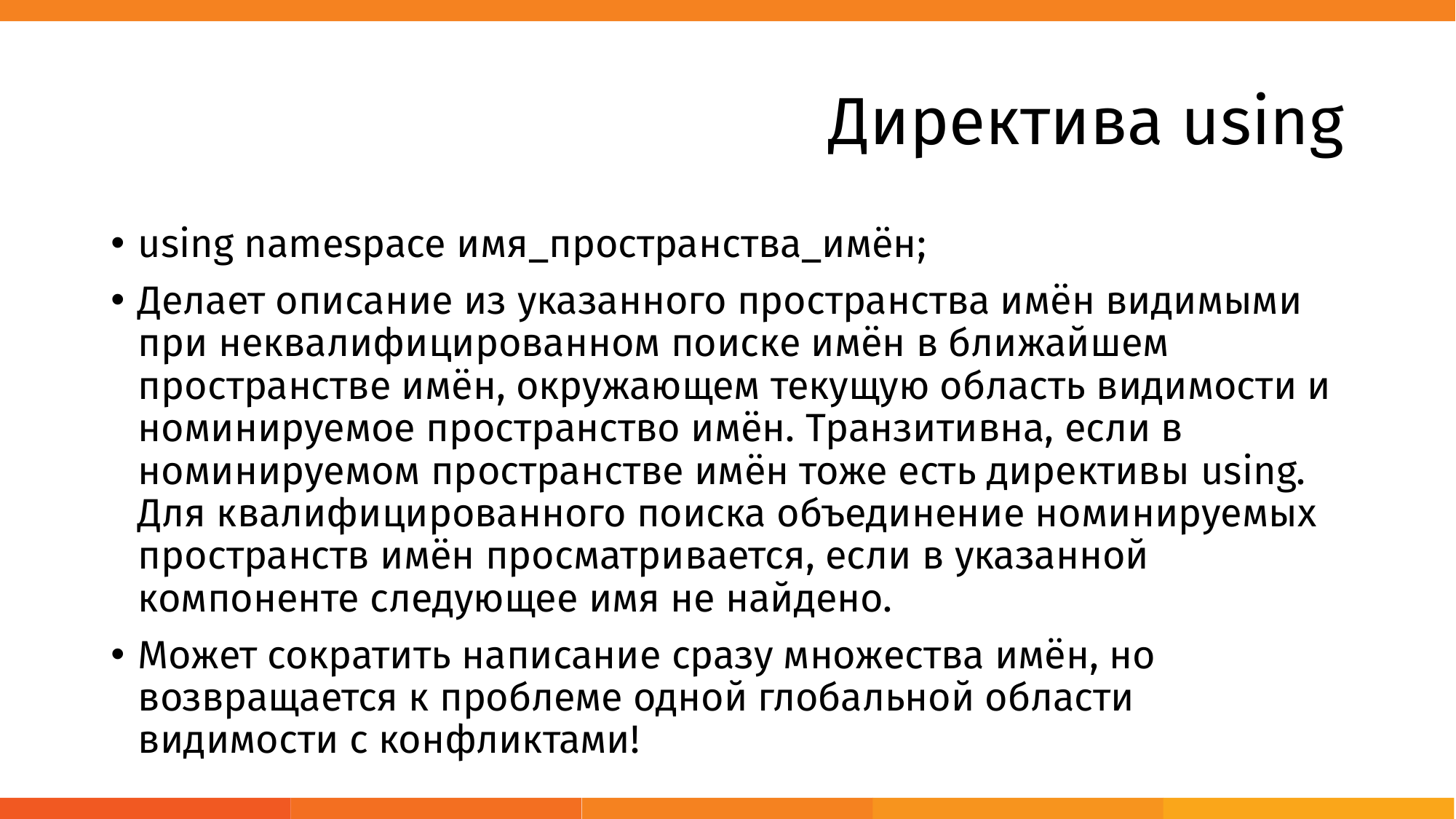

# Директива using
using namespace имя_пространства_имён;
Делает описание из указанного пространства имён видимыми при неквалифицированном поиске имён в ближайшем пространстве имён, окружающем текущую область видимости и номинируемое пространство имён. Транзитивна, если в номинируемом пространстве имён тоже есть директивы using.
Для квалифицированного поиска объединение номинируемых пространств имён просматривается, если в указанной компоненте следующее имя не найдено.
Может сократить написание сразу множества имён, но возвращается к проблеме одной глобальной области видимости с конфликтами!